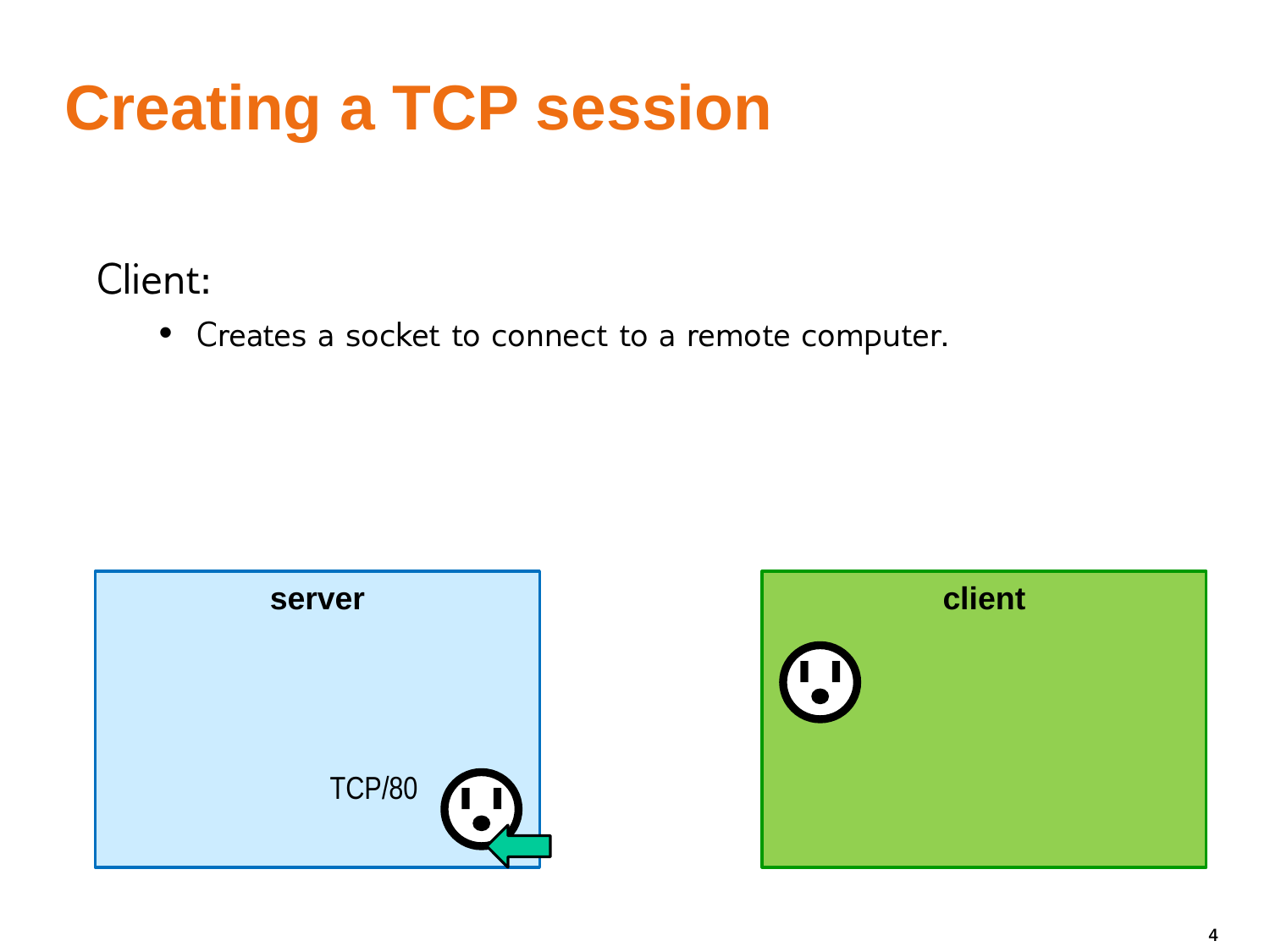

# Creating a TCP session
Client:
Creates a socket to connect to a remote computer.
server
client

TCP/80